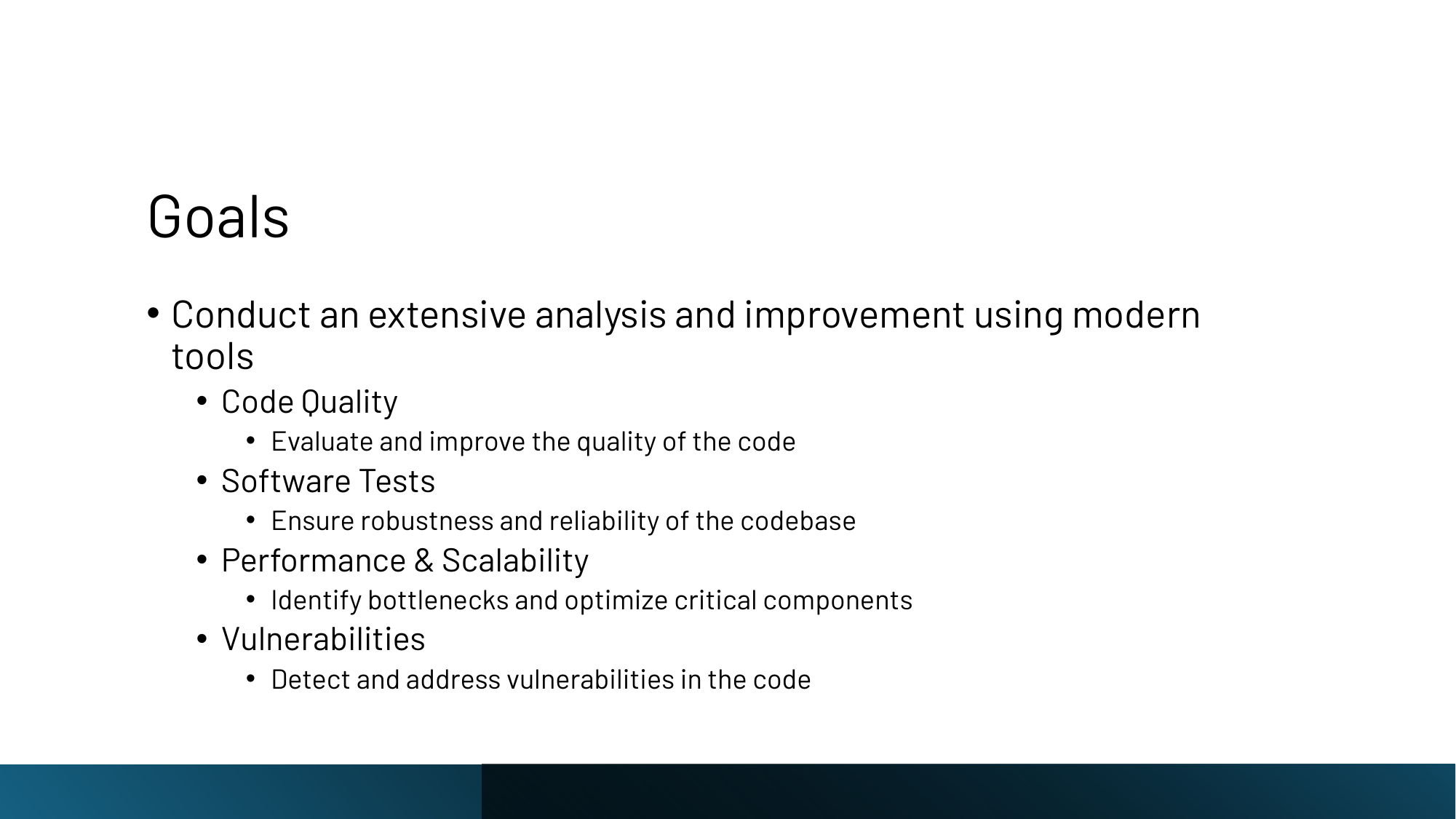

# Goals
Conduct an extensive analysis and improvement using modern tools
Code Quality
Evaluate and improve the quality of the code
Software Tests
Ensure robustness and reliability of the codebase
Performance & Scalability
Identify bottlenecks and optimize critical components
Vulnerabilities
Detect and address vulnerabilities in the code